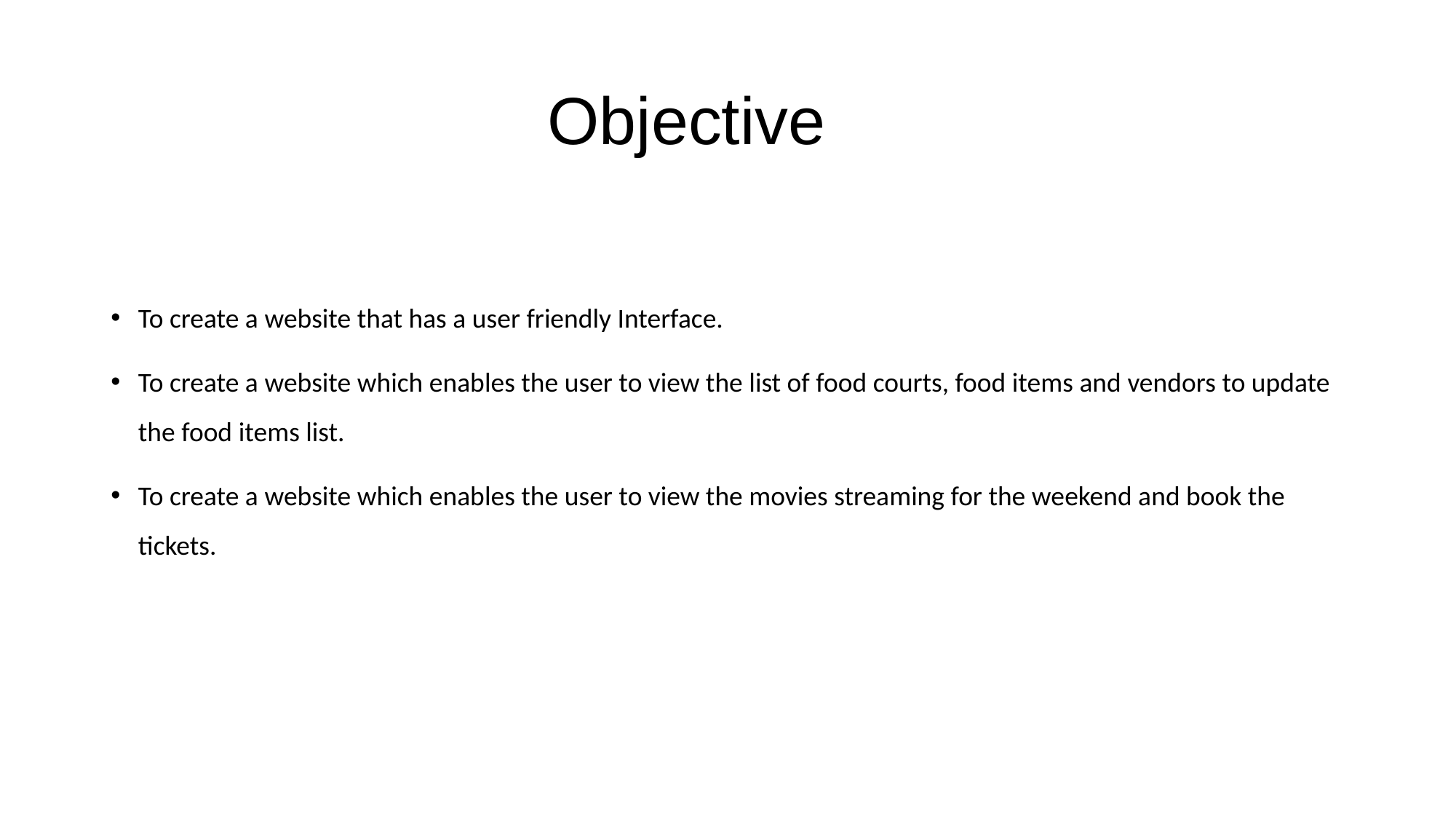

# Objective

To create a website that has a user friendly Interface.
To create a website which enables the user to view the list of food courts, food items and vendors to update the food items list.
To create a website which enables the user to view the movies streaming for the weekend and book the tickets.